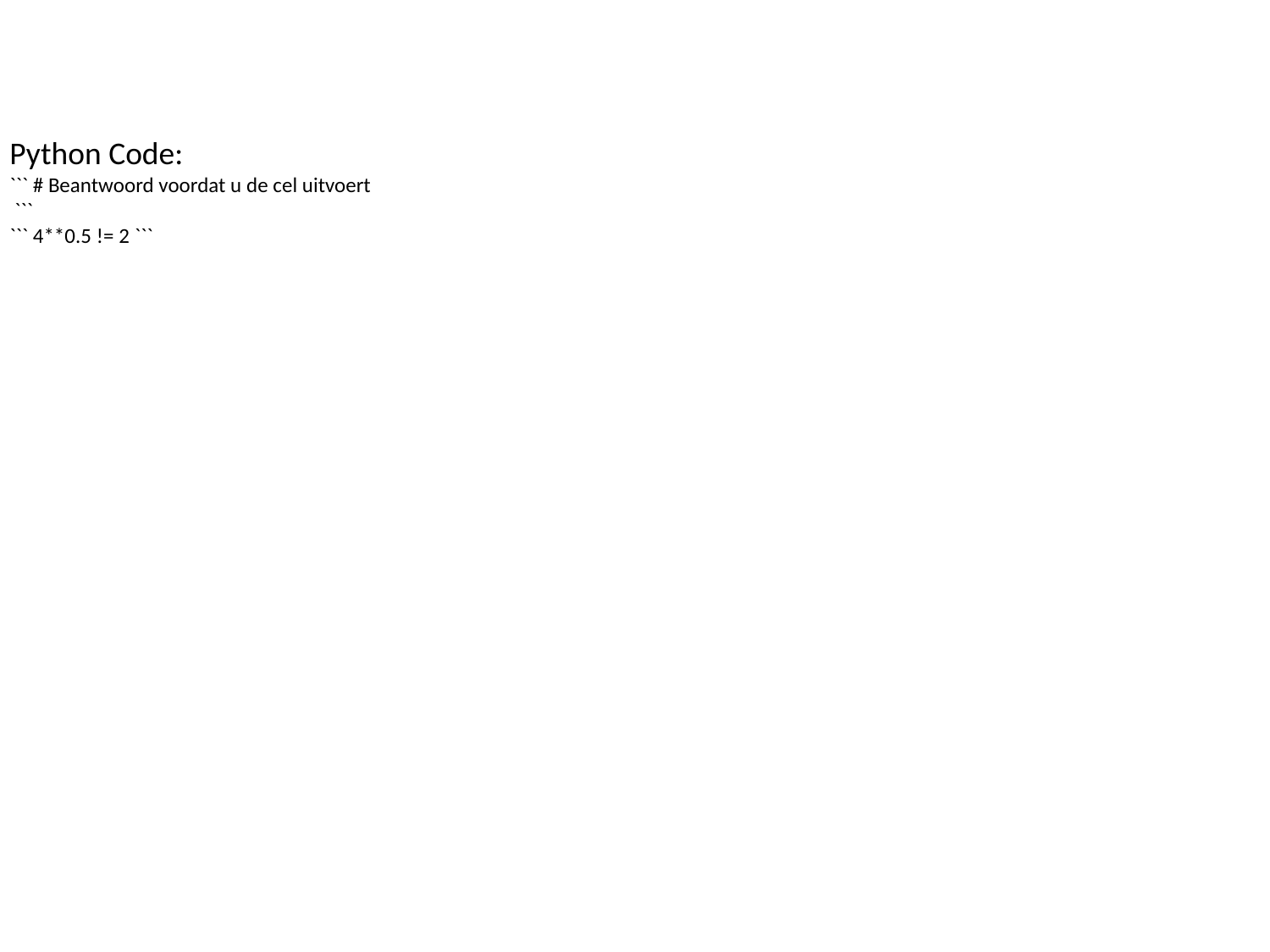

Python Code:
``` # Beantwoord voordat u de cel uitvoert
 ```
``` 4**0.5 != 2 ```